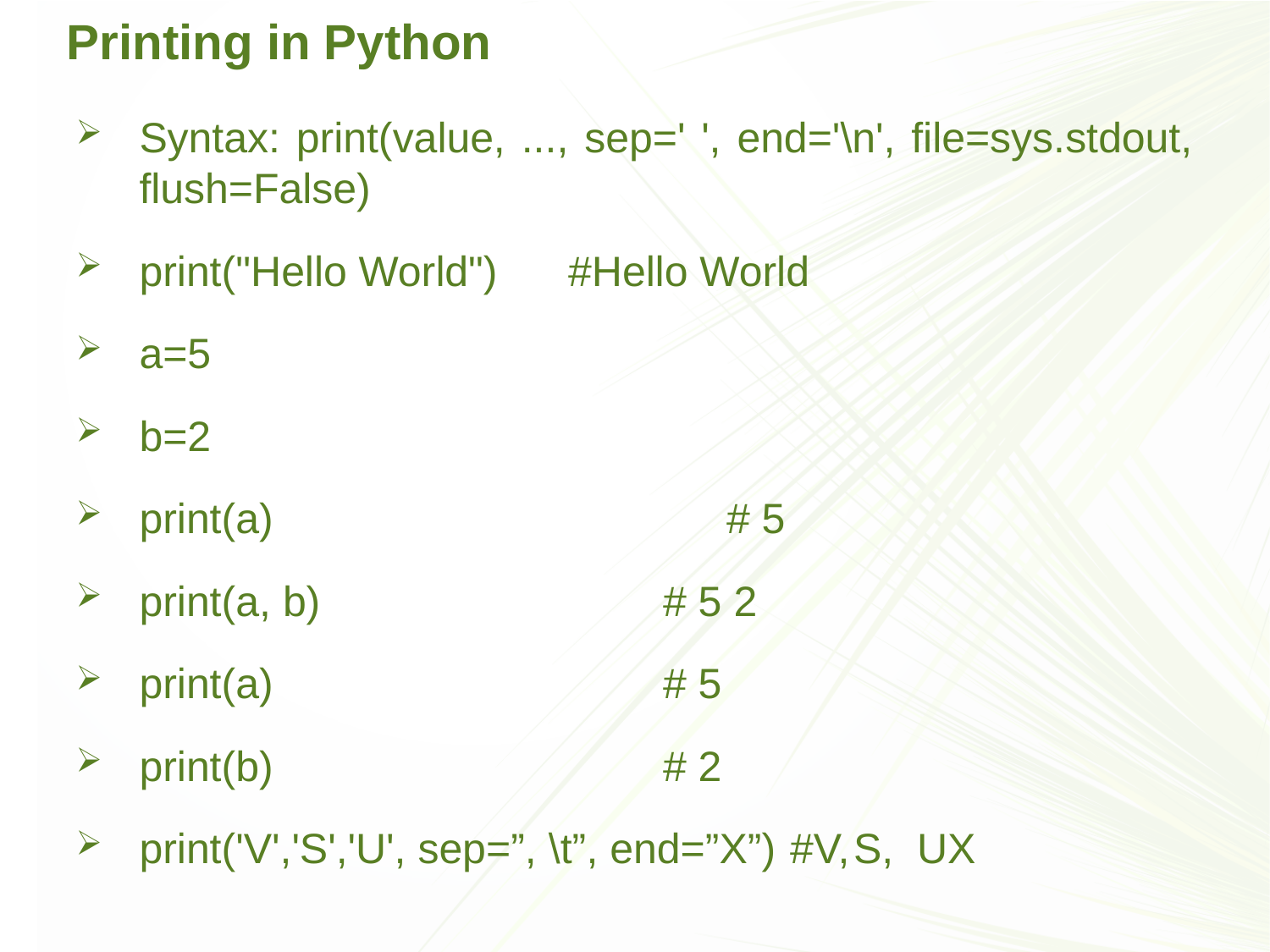

# Printing in Python
Syntax: print(value, ..., sep=' ', end='\n', file=sys.stdout, flush=False)
print("Hello World")      #Hello World
a=5
b=2
print(a) 							# 5
print(a, b) 						# 5 2
print(a)							# 5
print(b)							# 2
print('V','S','U', sep=”, \t”, end=”X”)	#V,	S,	UX